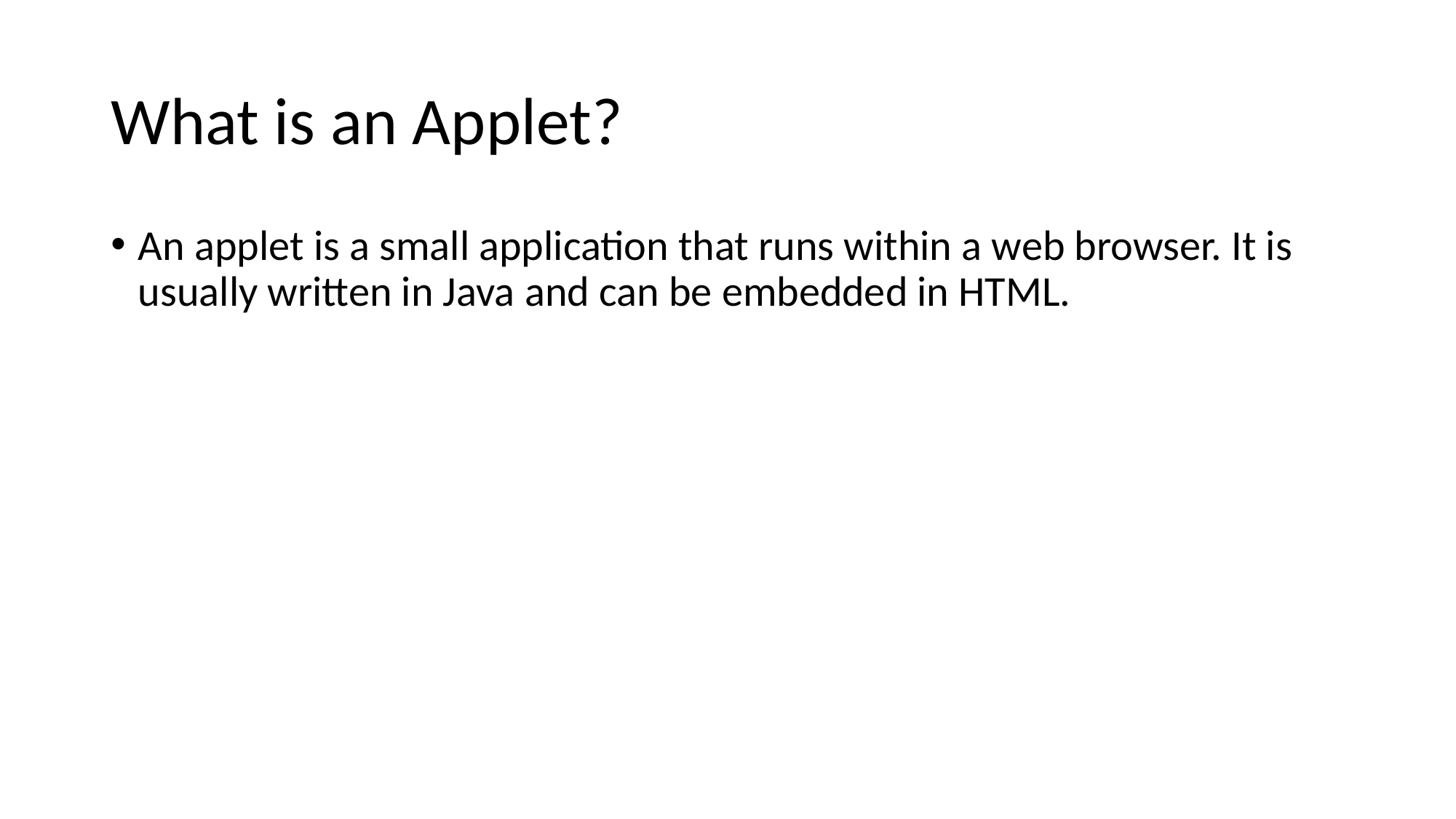

# What is an Applet?
An applet is a small application that runs within a web browser. It is usually written in Java and can be embedded in HTML.